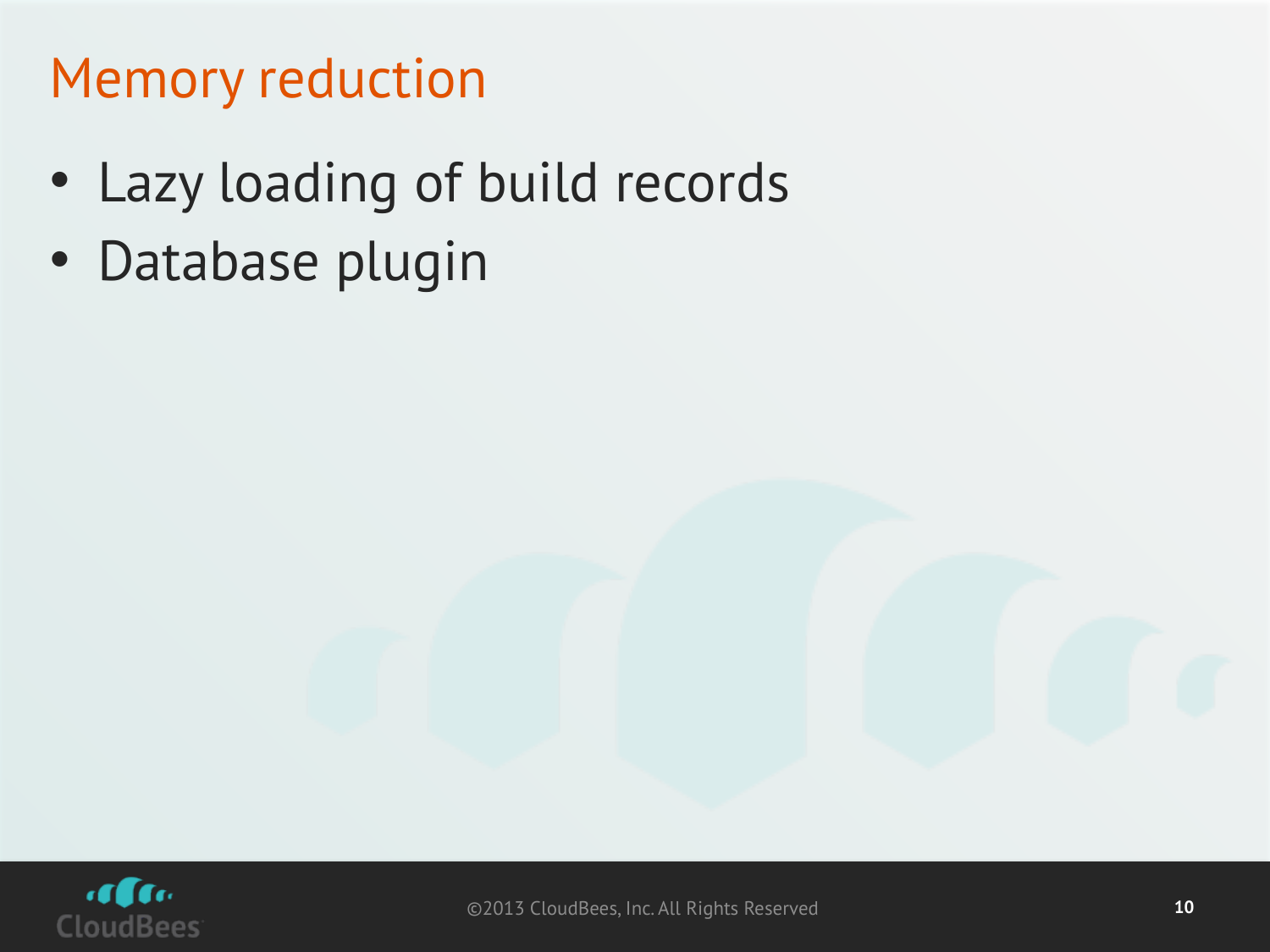

# Memory reduction
Lazy loading of build records
Database plugin